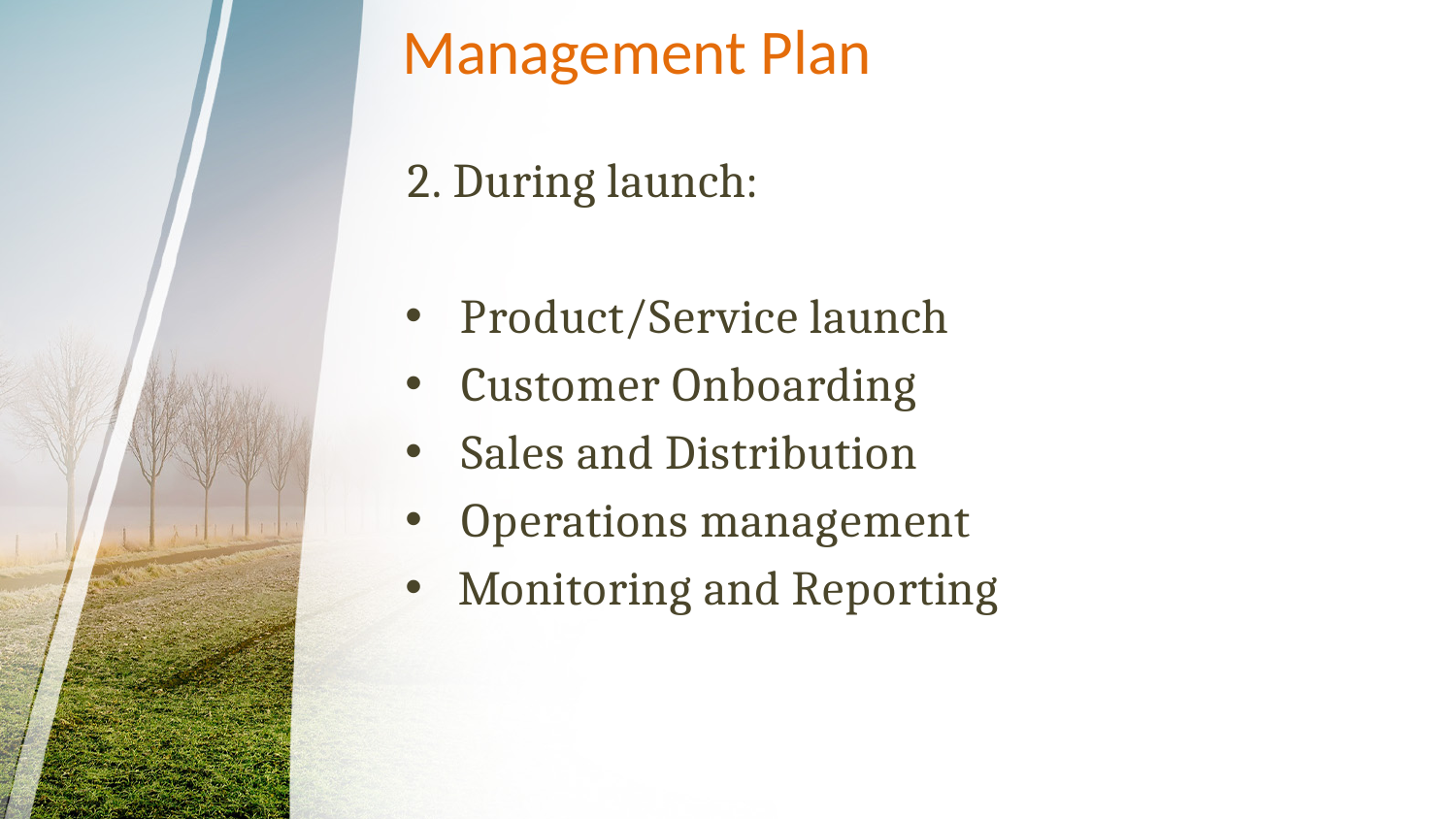

# Management Plan
2. During launch:

Product/Service launch
Customer Onboarding
Sales and Distribution
Operations management
Monitoring and Reporting